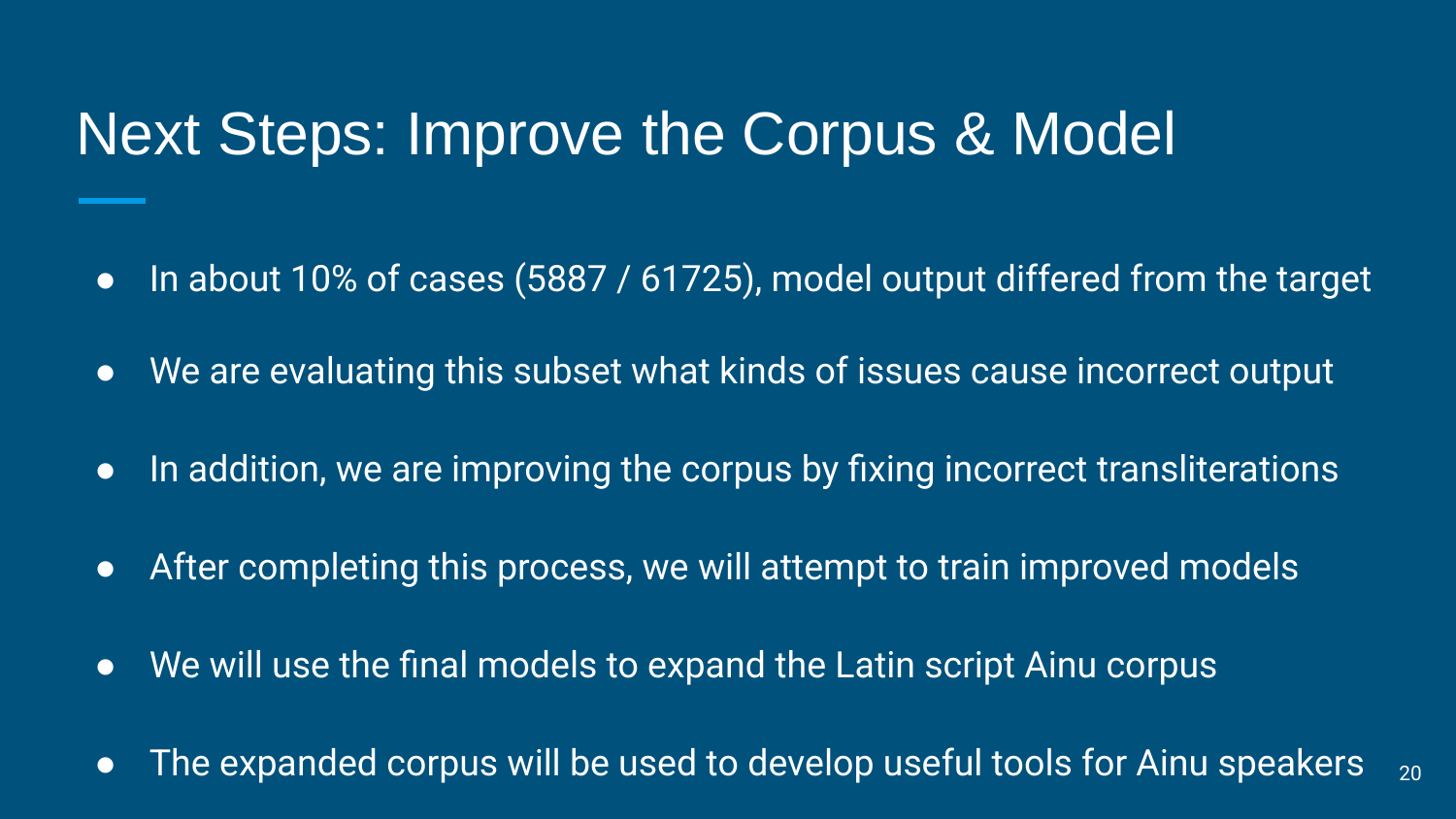

# Next Steps: Improve the Corpus & Model
In about 10% of cases (5887 / 61725), model output differed from the target
We are evaluating this subset what kinds of issues cause incorrect output
In addition, we are improving the corpus by fixing incorrect transliterations
After completing this process, we will attempt to train improved models
We will use the final models to expand the Latin script Ainu corpus
The expanded corpus will be used to develop useful tools for Ainu speakers
20